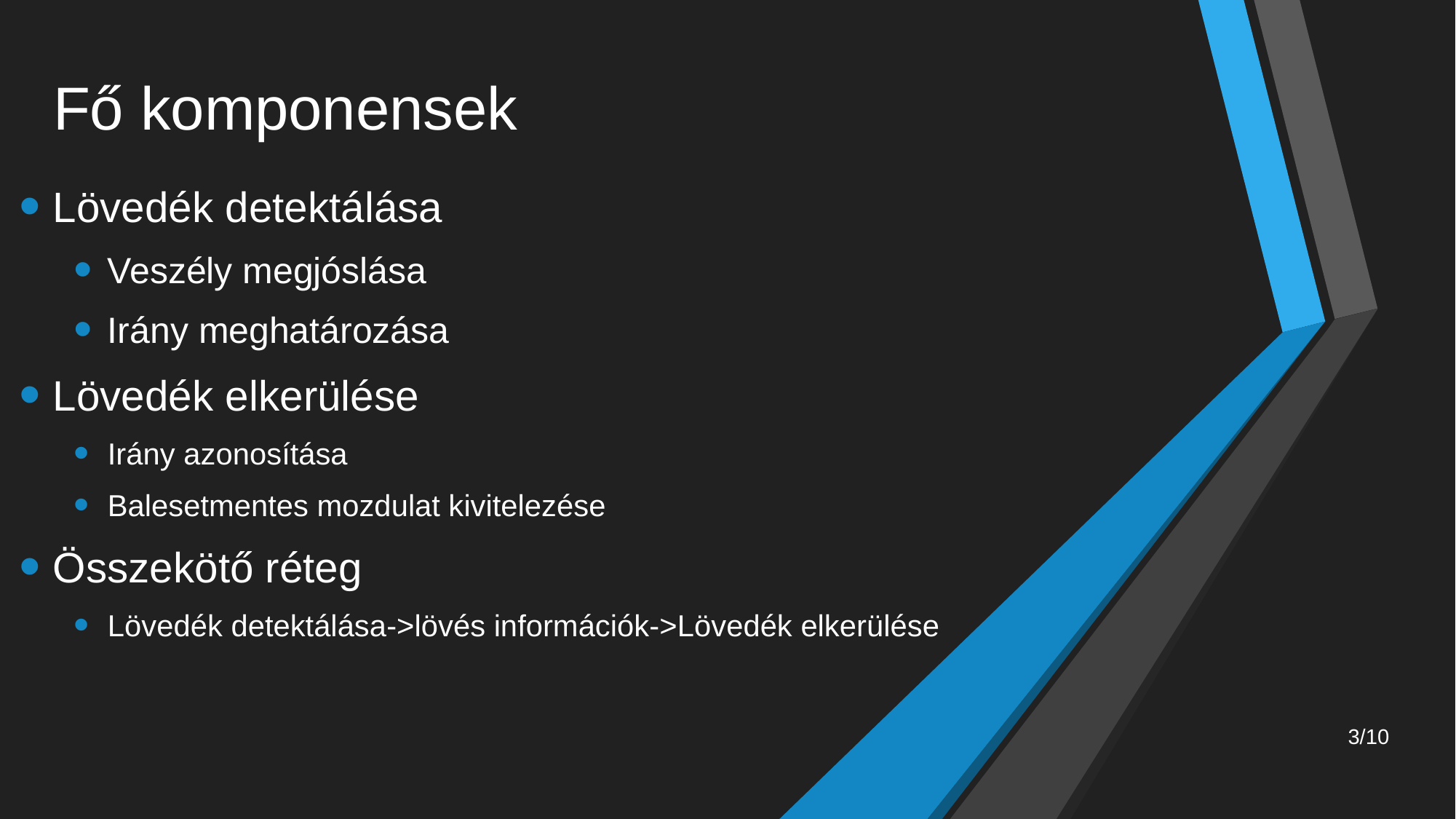

# Fő komponensek
Lövedék detektálása
Veszély megjóslása
Irány meghatározása
Lövedék elkerülése
Irány azonosítása
Balesetmentes mozdulat kivitelezése
Összekötő réteg
Lövedék detektálása->lövés információk->Lövedék elkerülése

3/10